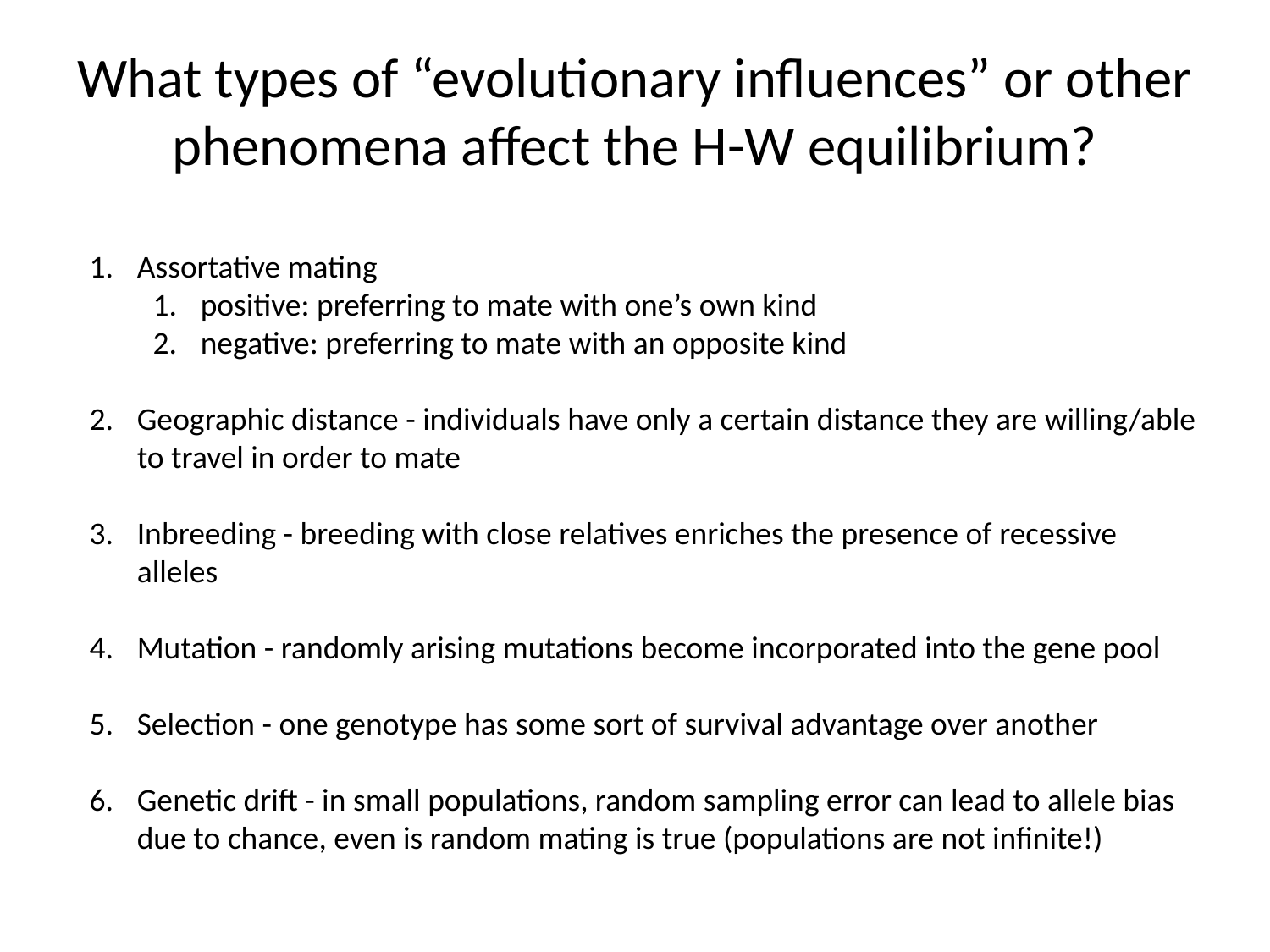

# What types of “evolutionary influences” or other phenomena affect the H-W equilibrium?
Assortative mating
positive: preferring to mate with one’s own kind
negative: preferring to mate with an opposite kind

Geographic distance - individuals have only a certain distance they are willing/able to travel in order to mate

Inbreeding - breeding with close relatives enriches the presence of recessive alleles

Mutation - randomly arising mutations become incorporated into the gene pool

Selection - one genotype has some sort of survival advantage over another

Genetic drift - in small populations, random sampling error can lead to allele bias due to chance, even is random mating is true (populations are not infinite!)